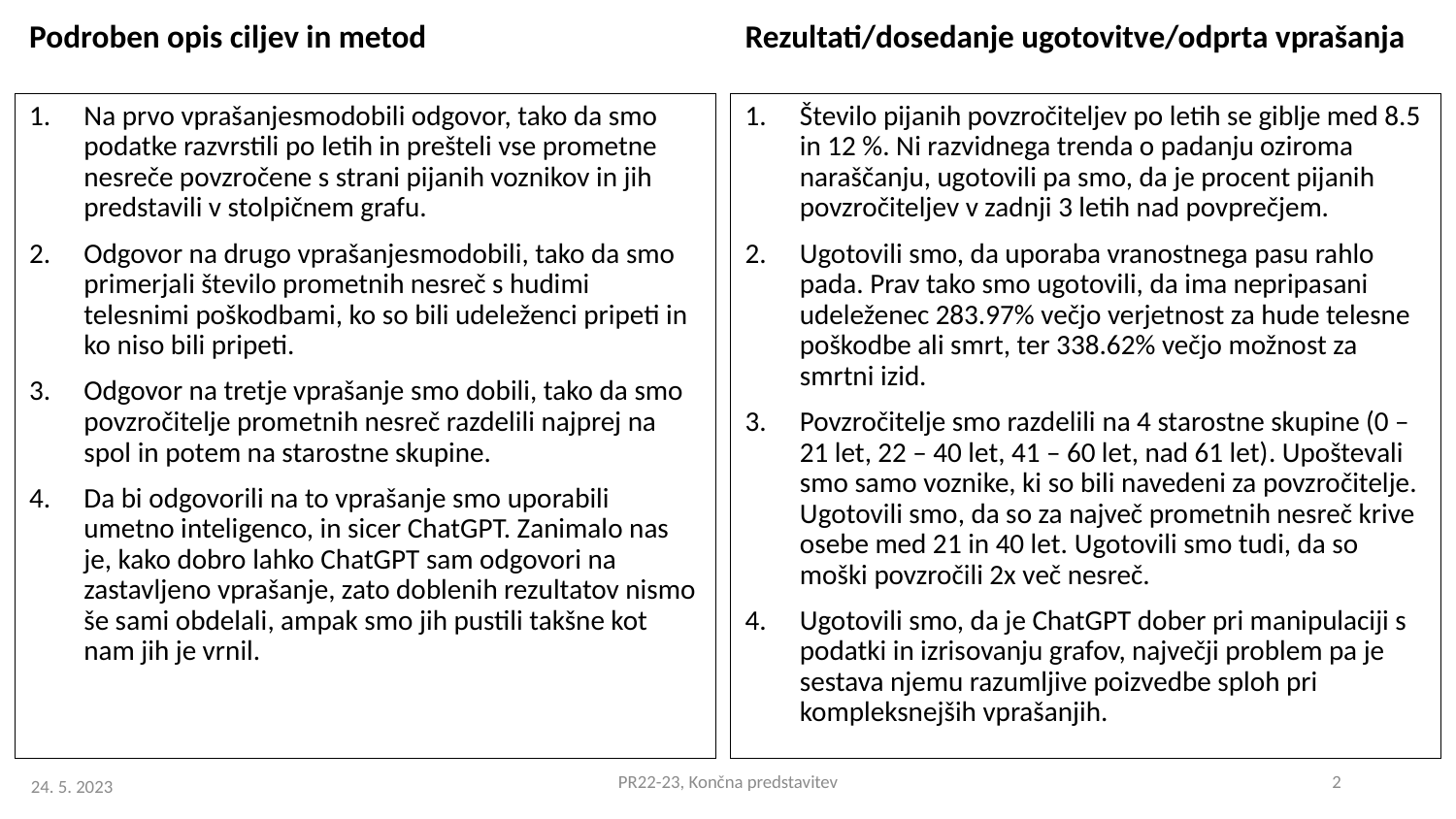

Podroben opis ciljev in metod
Rezultati/dosedanje ugotovitve/odprta vprašanja
Na prvo vprašanjesmodobili odgovor, tako da smo podatke razvrstili po letih in prešteli vse prometne nesreče povzročene s strani pijanih voznikov in jih predstavili v stolpičnem grafu.
Odgovor na drugo vprašanjesmodobili, tako da smo primerjali število prometnih nesreč s hudimi telesnimi poškodbami, ko so bili udeleženci pripeti in ko niso bili pripeti.
Odgovor na tretje vprašanje smo dobili, tako da smo povzročitelje prometnih nesreč razdelili najprej na spol in potem na starostne skupine.
Da bi odgovorili na to vprašanje smo uporabili umetno inteligenco, in sicer ChatGPT. Zanimalo nas je, kako dobro lahko ChatGPT sam odgovori na zastavljeno vprašanje, zato doblenih rezultatov nismo še sami obdelali, ampak smo jih pustili takšne kot nam jih je vrnil.
Število pijanih povzročiteljev po letih se giblje med 8.5 in 12 %. Ni razvidnega trenda o padanju oziroma naraščanju, ugotovili pa smo, da je procent pijanih povzročiteljev v zadnji 3 letih nad povprečjem.
Ugotovili smo, da uporaba vranostnega pasu rahlo pada. Prav tako smo ugotovili, da ima nepripasani udeleženec 283.97% večjo verjetnost za hude telesne poškodbe ali smrt, ter 338.62% večjo možnost za smrtni izid.
Povzročitelje smo razdelili na 4 starostne skupine (0 – 21 let, 22 – 40 let, 41 – 60 let, nad 61 let). Upoštevali smo samo voznike, ki so bili navedeni za povzročitelje. Ugotovili smo, da so za največ prometnih nesreč krive osebe med 21 in 40 let. Ugotovili smo tudi, da so moški povzročili 2x več nesreč.
Ugotovili smo, da je ChatGPT dober pri manipulaciji s podatki in izrisovanju grafov, največji problem pa je sestava njemu razumljive poizvedbe sploh pri kompleksnejših vprašanjih.

PR22-23, Končna predstavitev
2
 24. 5. 2023